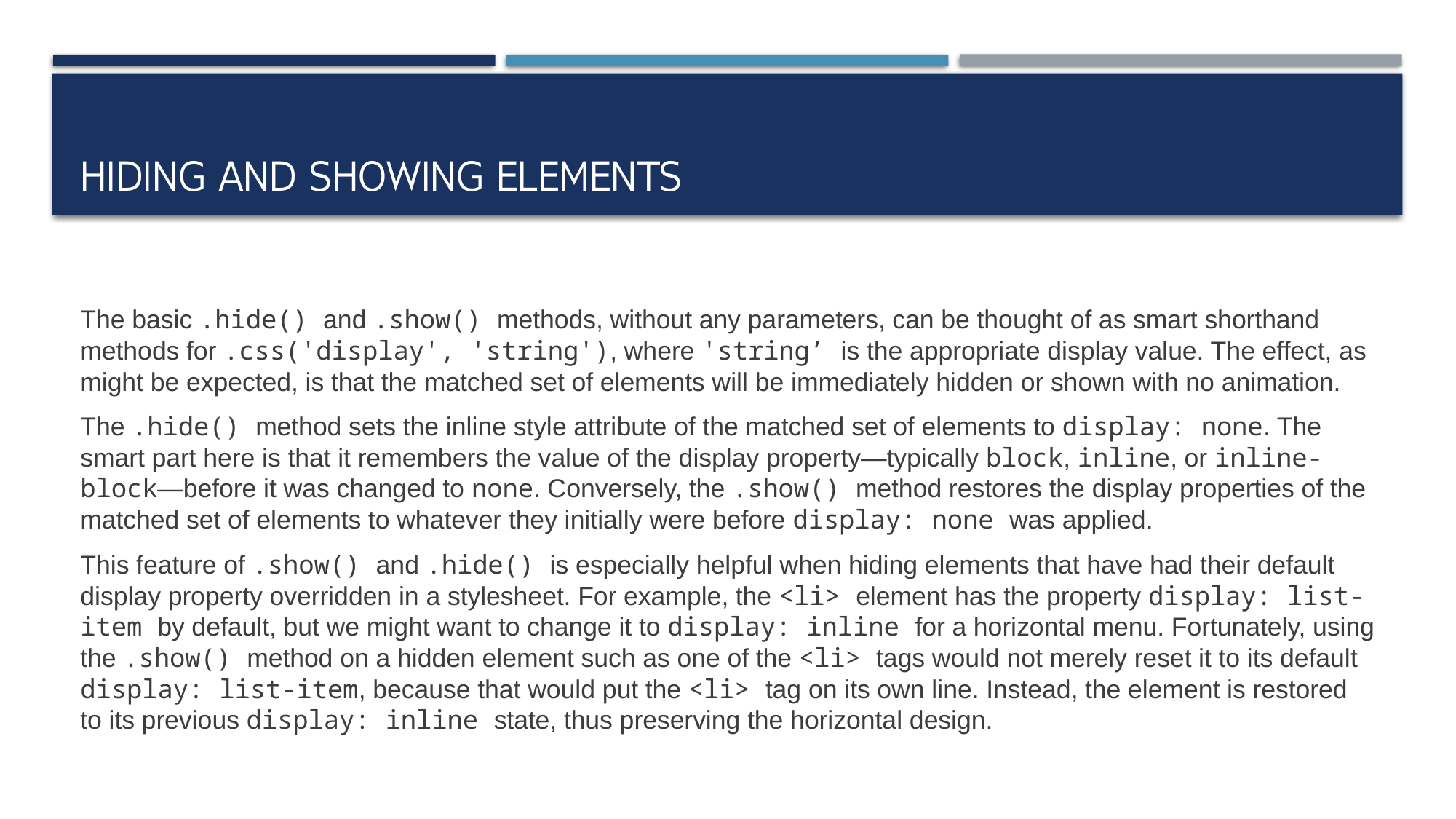

# Hiding and showing elements
The basic .hide() and .show() methods, without any parameters, can be thought of as smart shorthand methods for .css('display', 'string'), where 'string’ is the appropriate display value. The effect, as might be expected, is that the matched set of elements will be immediately hidden or shown with no animation.
The .hide() method sets the inline style attribute of the matched set of elements to display: none. The smart part here is that it remembers the value of the display property—typically block, inline, or inline-block—before it was changed to none. Conversely, the .show() method restores the display properties of the matched set of elements to whatever they initially were before display: none was applied.
This feature of .show() and .hide() is especially helpful when hiding elements that have had their default display property overridden in a stylesheet. For example, the <li> element has the property display: list-item by default, but we might want to change it to display: inline for a horizontal menu. Fortunately, using the .show() method on a hidden element such as one of the <li> tags would not merely reset it to its default display: list-item, because that would put the <li> tag on its own line. Instead, the element is restored to its previous display: inline state, thus preserving the horizontal design.